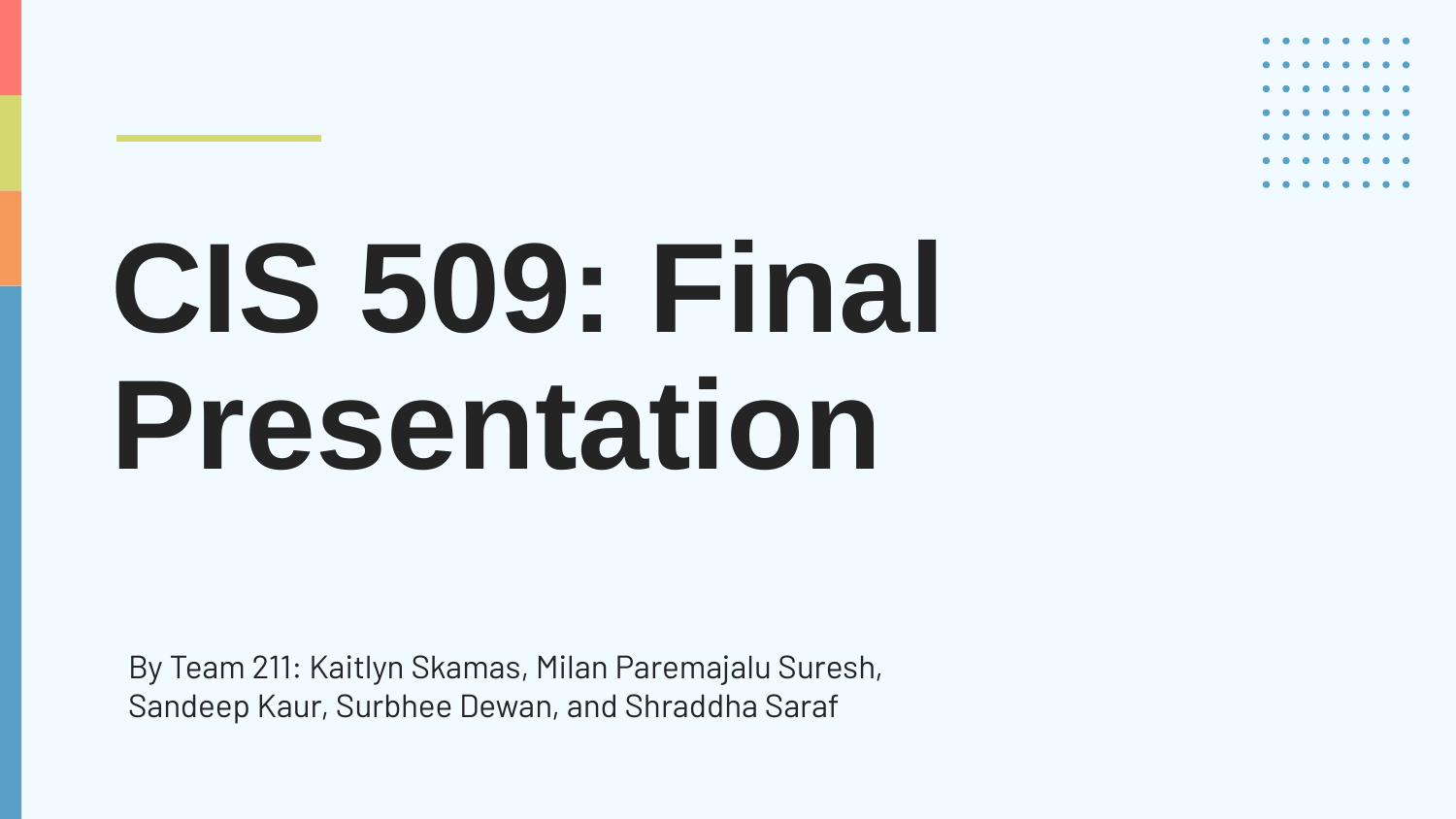

# CIS 509: Final Presentation
By Team 211: Kaitlyn Skamas, Milan Paremajalu Suresh, Sandeep Kaur, Surbhee Dewan, and Shraddha Saraf